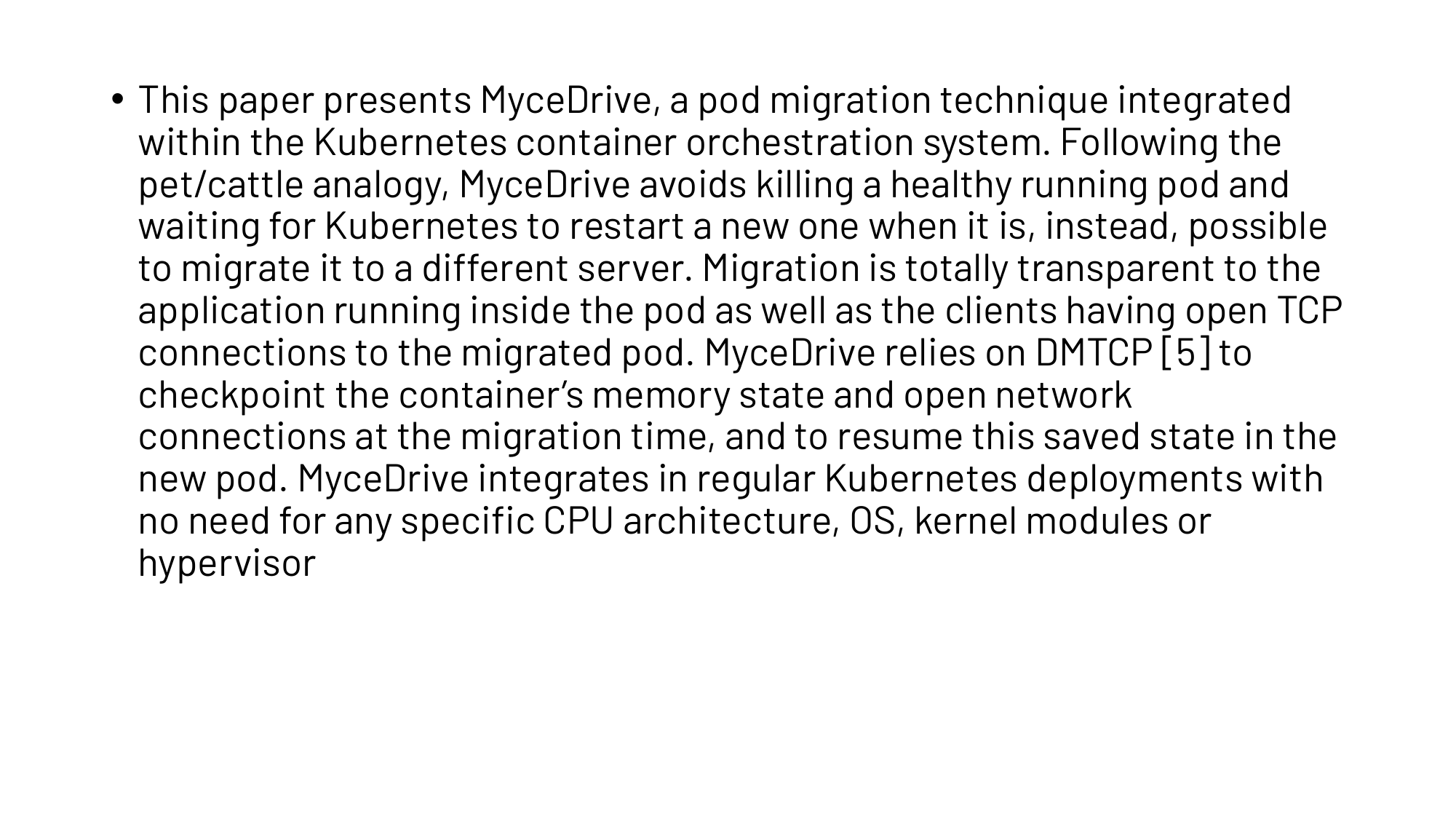

This paper presents MyceDrive, a pod migration technique integrated within the Kubernetes container orchestration system. Following the pet/cattle analogy, MyceDrive avoids killing a healthy running pod and waiting for Kubernetes to restart a new one when it is, instead, possible to migrate it to a different server. Migration is totally transparent to the application running inside the pod as well as the clients having open TCP connections to the migrated pod. MyceDrive relies on DMTCP [5] to checkpoint the container’s memory state and open network connections at the migration time, and to resume this saved state in the new pod. MyceDrive integrates in regular Kubernetes deployments with no need for any specific CPU architecture, OS, kernel modules or hypervisor